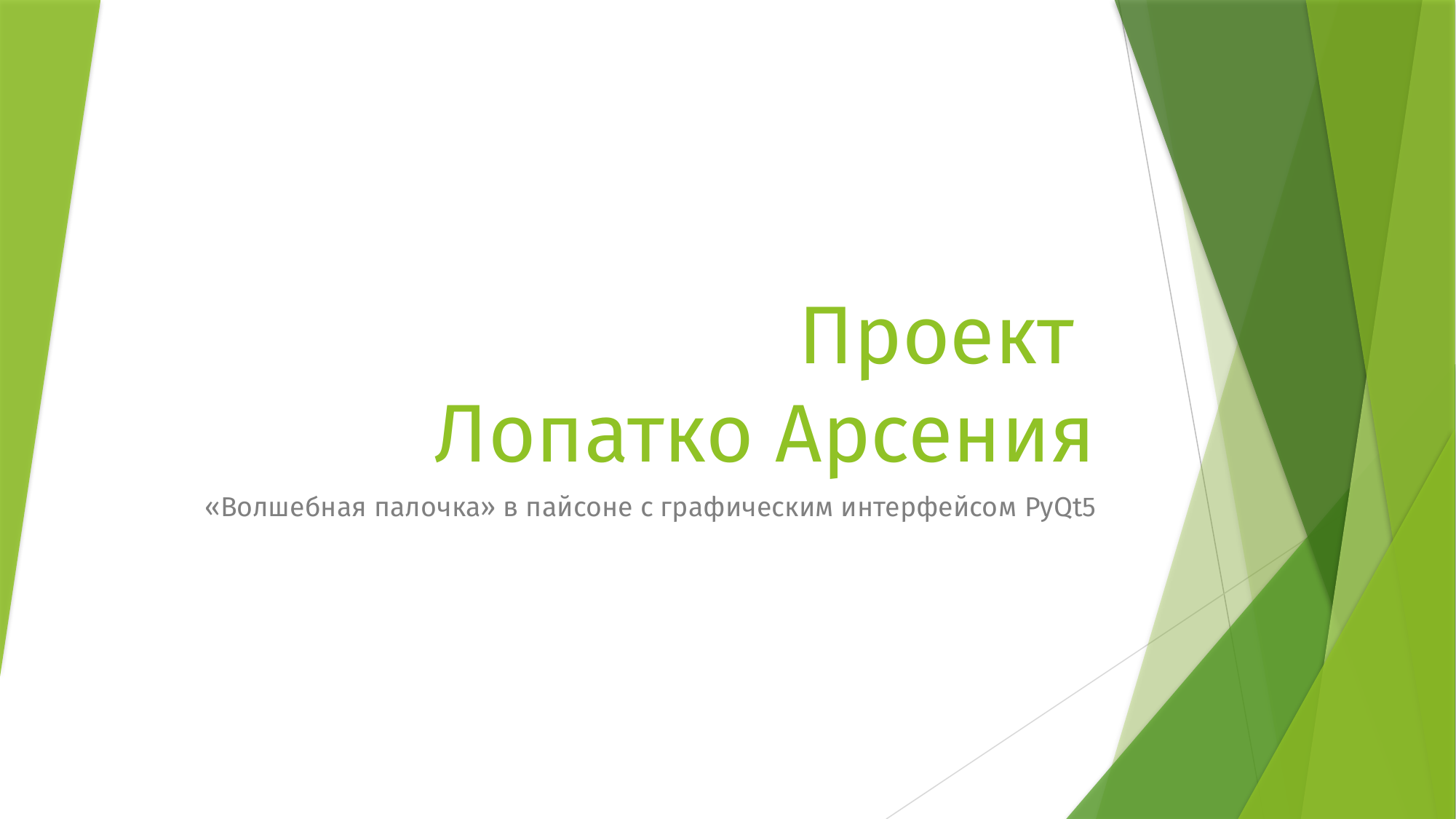

# Проект Лопатко Арсения
«Волшебная палочка» в пайсоне с графическим интерфейсом PyQt5